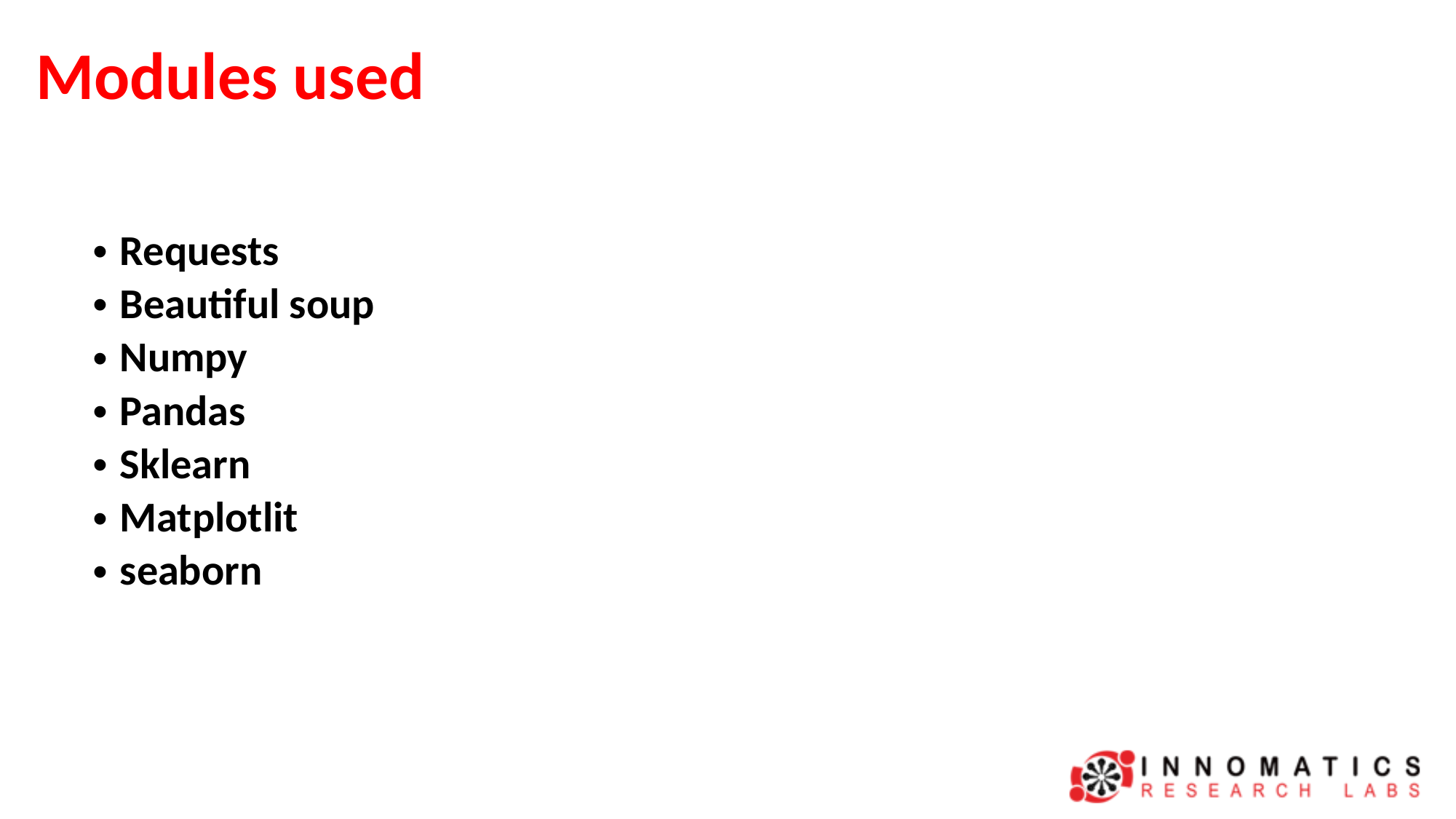

# Modules used
Requests
Beautiful soup
Numpy
Pandas
Sklearn
Matplotlit
seaborn